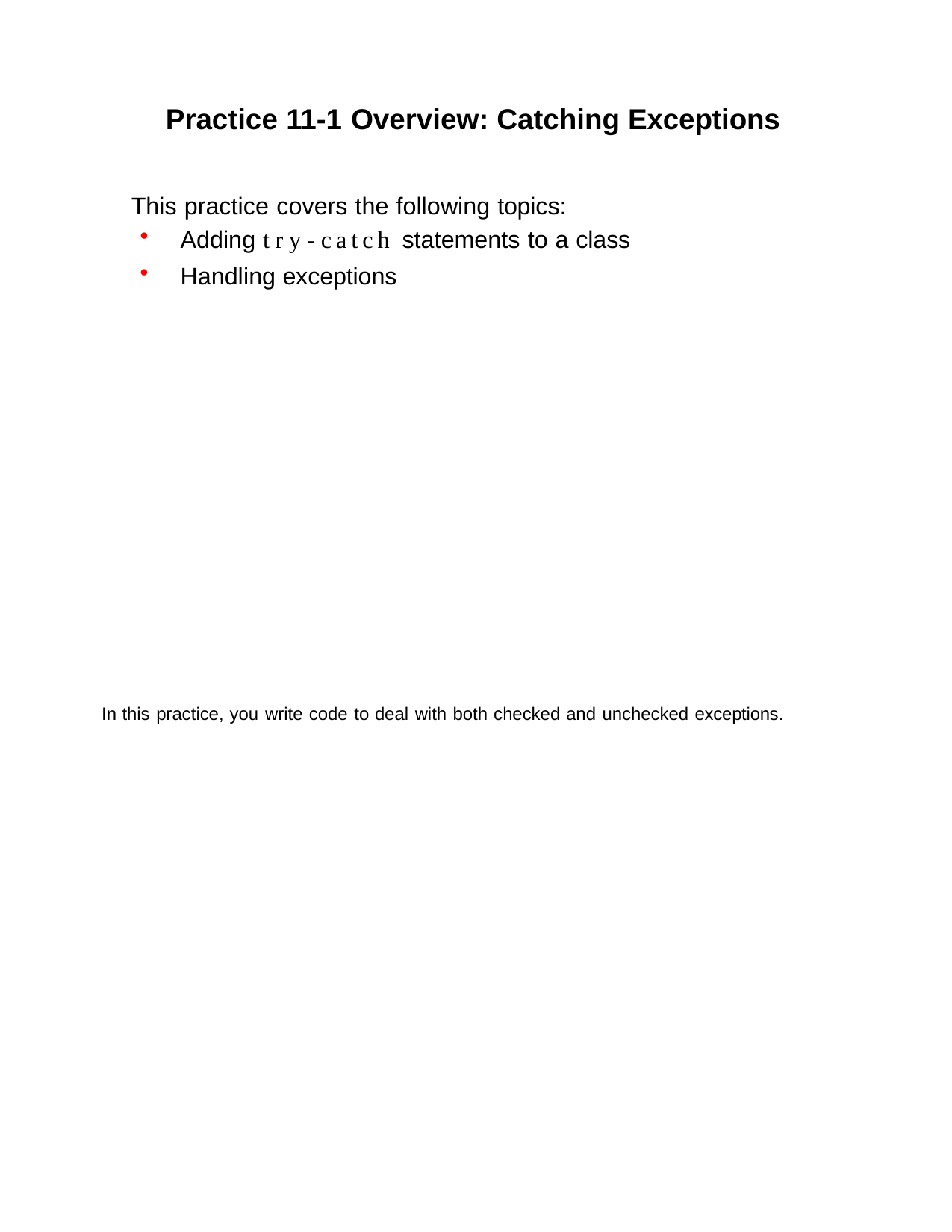

Practice 11-1 Overview: Catching Exceptions

This practice covers the following topics:
Adding try-catch statements to a class
Handling exceptions

In this practice, you write code to deal with both checked and unchecked exceptions.